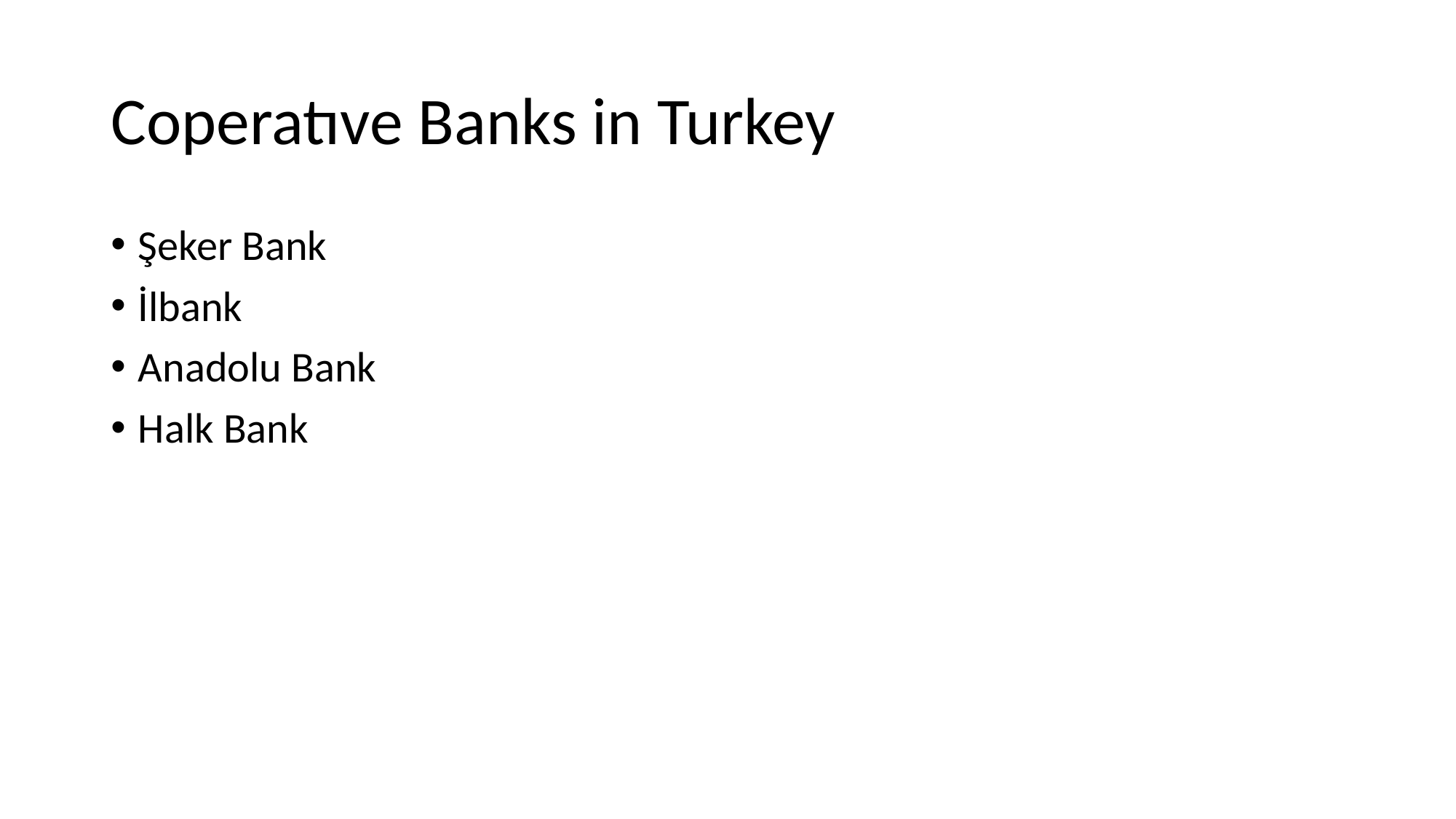

# Coperatıve Banks in Turkey
Şeker Bank
İlbank
Anadolu Bank
Halk Bank